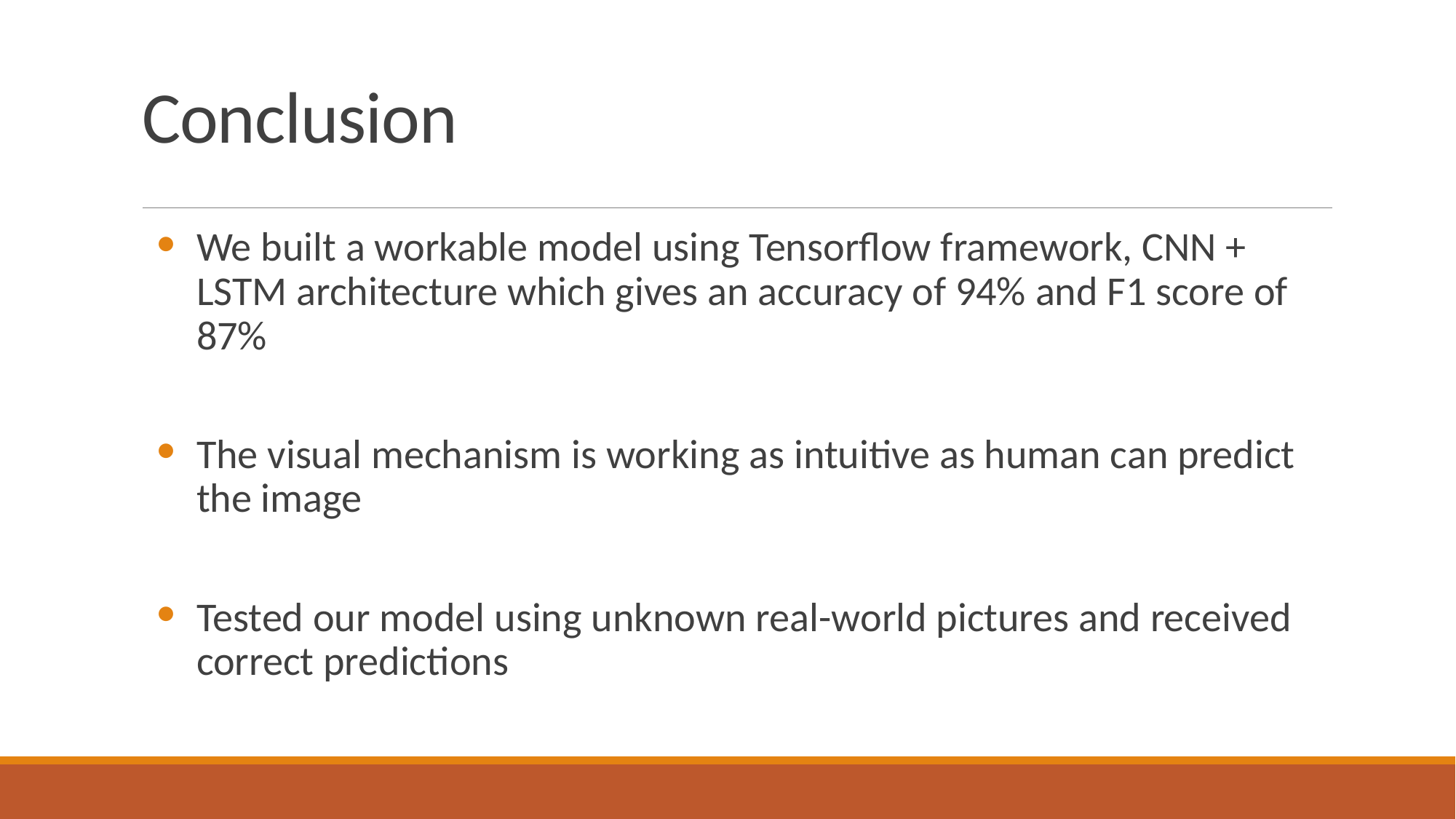

# Conclusion
We built a workable model using Tensorflow framework, CNN + LSTM architecture which gives an accuracy of 94% and F1 score of 87%

The visual mechanism is working as intuitive as human can predict the image

Tested our model using unknown real-world pictures and received correct predictions